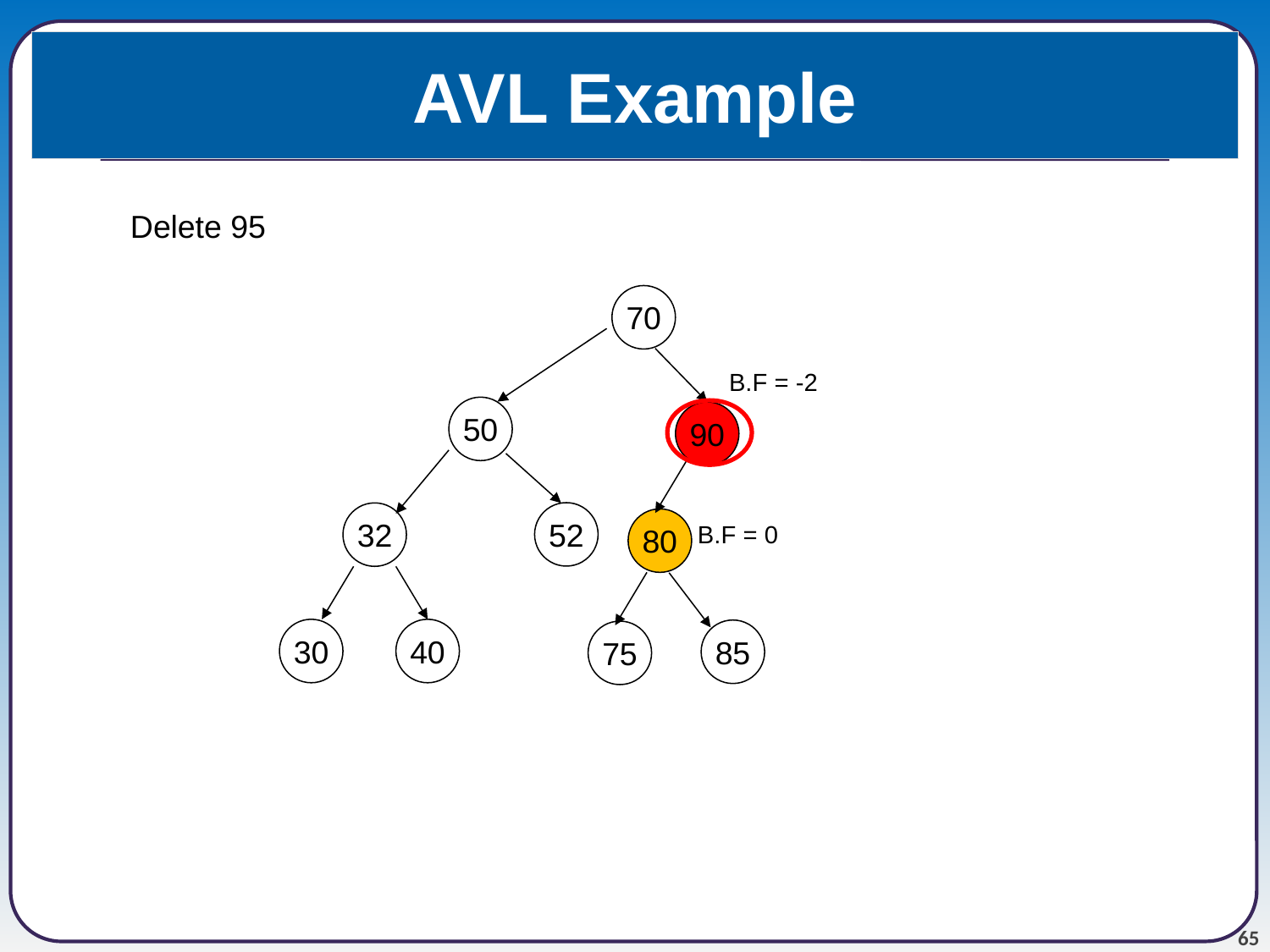

# AVL Example
Delete 95
70

B.F = -2
50

90

52
32
80
B.F = 0

30
40
85
75